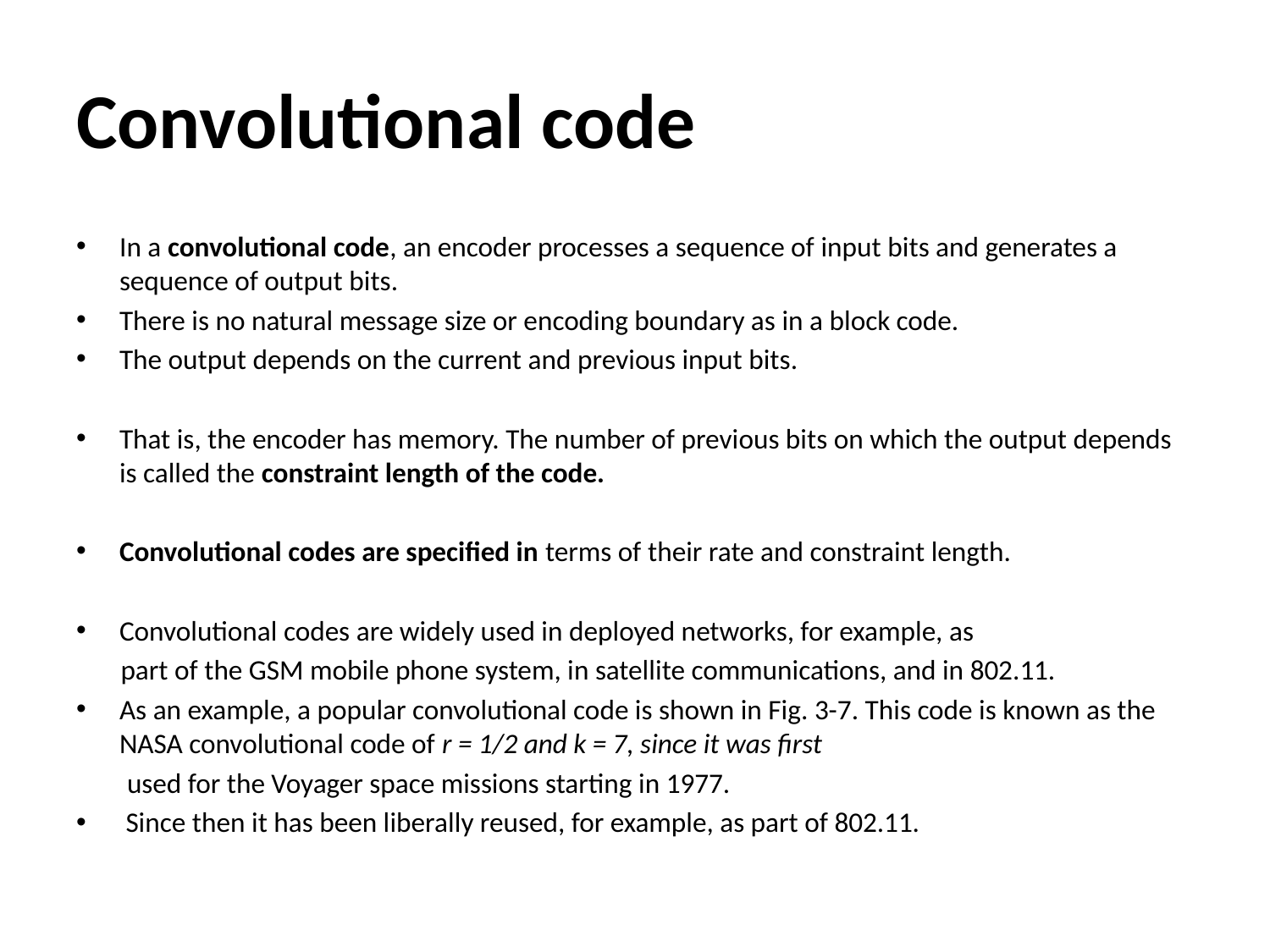

# Convolutional code
In a convolutional code, an encoder processes a sequence of input bits and generates a sequence of output bits.
There is no natural message size or encoding boundary as in a block code.
The output depends on the current and previous input bits.

That is, the encoder has memory. The number of previous bits on which the output depends is called the constraint length of the code.

Convolutional codes are specified in terms of their rate and constraint length.

Convolutional codes are widely used in deployed networks, for example, as
       part of the GSM mobile phone system, in satellite communications, and in 802.11.
As an example, a popular convolutional code is shown in Fig. 3-7. This code is known as the NASA convolutional code of r = 1/2 and k = 7, since it was first
        used for the Voyager space missions starting in 1977.
 Since then it has been liberally reused, for example, as part of 802.11.